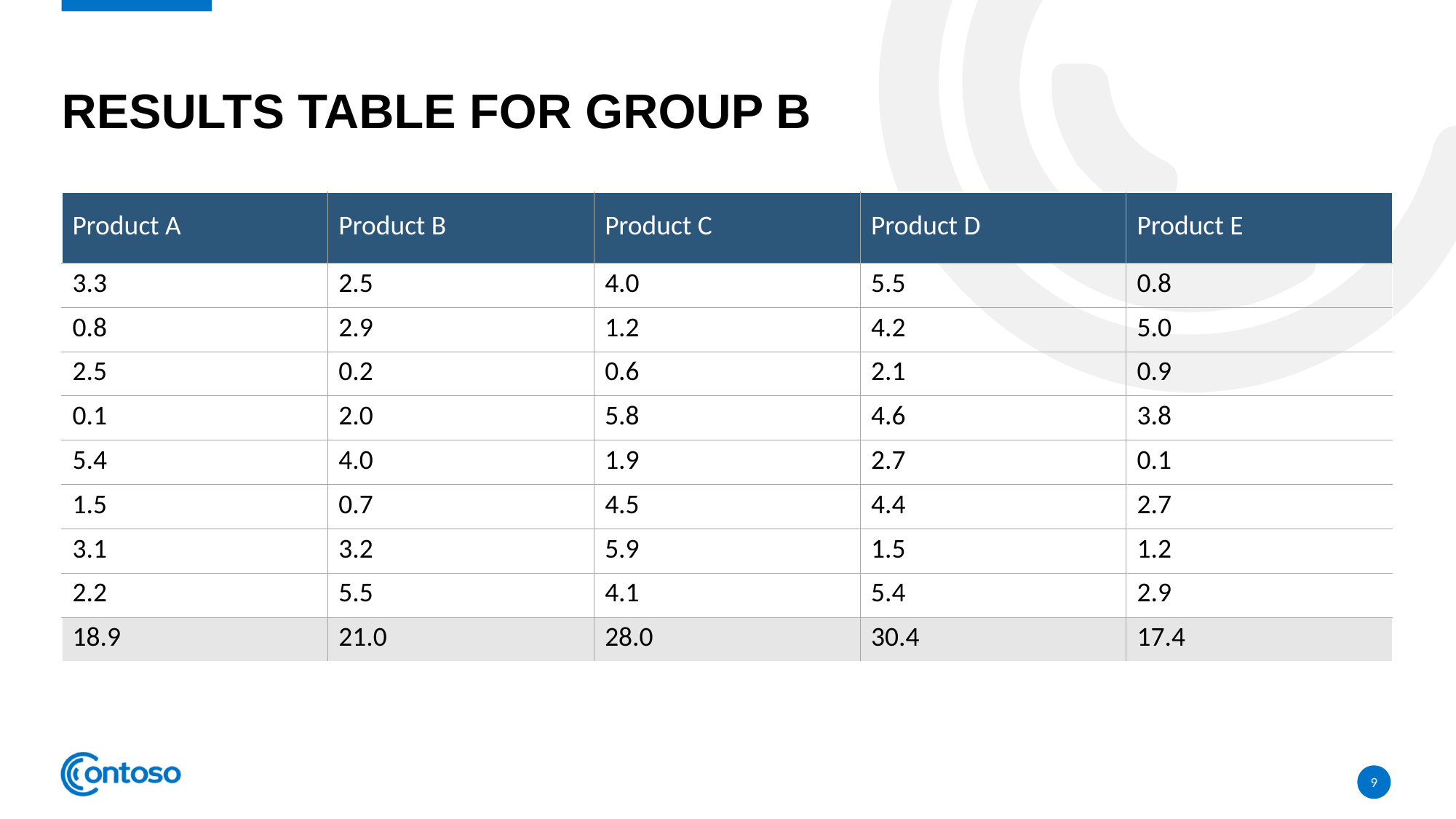

# Results Table for Group B
| Product A | Product B | Product C | Product D | Product E |
| --- | --- | --- | --- | --- |
| 3.3 | 2.5 | 4.0 | 5.5 | 0.8 |
| 0.8 | 2.9 | 1.2 | 4.2 | 5.0 |
| 2.5 | 0.2 | 0.6 | 2.1 | 0.9 |
| 0.1 | 2.0 | 5.8 | 4.6 | 3.8 |
| 5.4 | 4.0 | 1.9 | 2.7 | 0.1 |
| 1.5 | 0.7 | 4.5 | 4.4 | 2.7 |
| 3.1 | 3.2 | 5.9 | 1.5 | 1.2 |
| 2.2 | 5.5 | 4.1 | 5.4 | 2.9 |
| 18.9 | 21.0 | 28.0 | 30.4 | 17.4 |
9